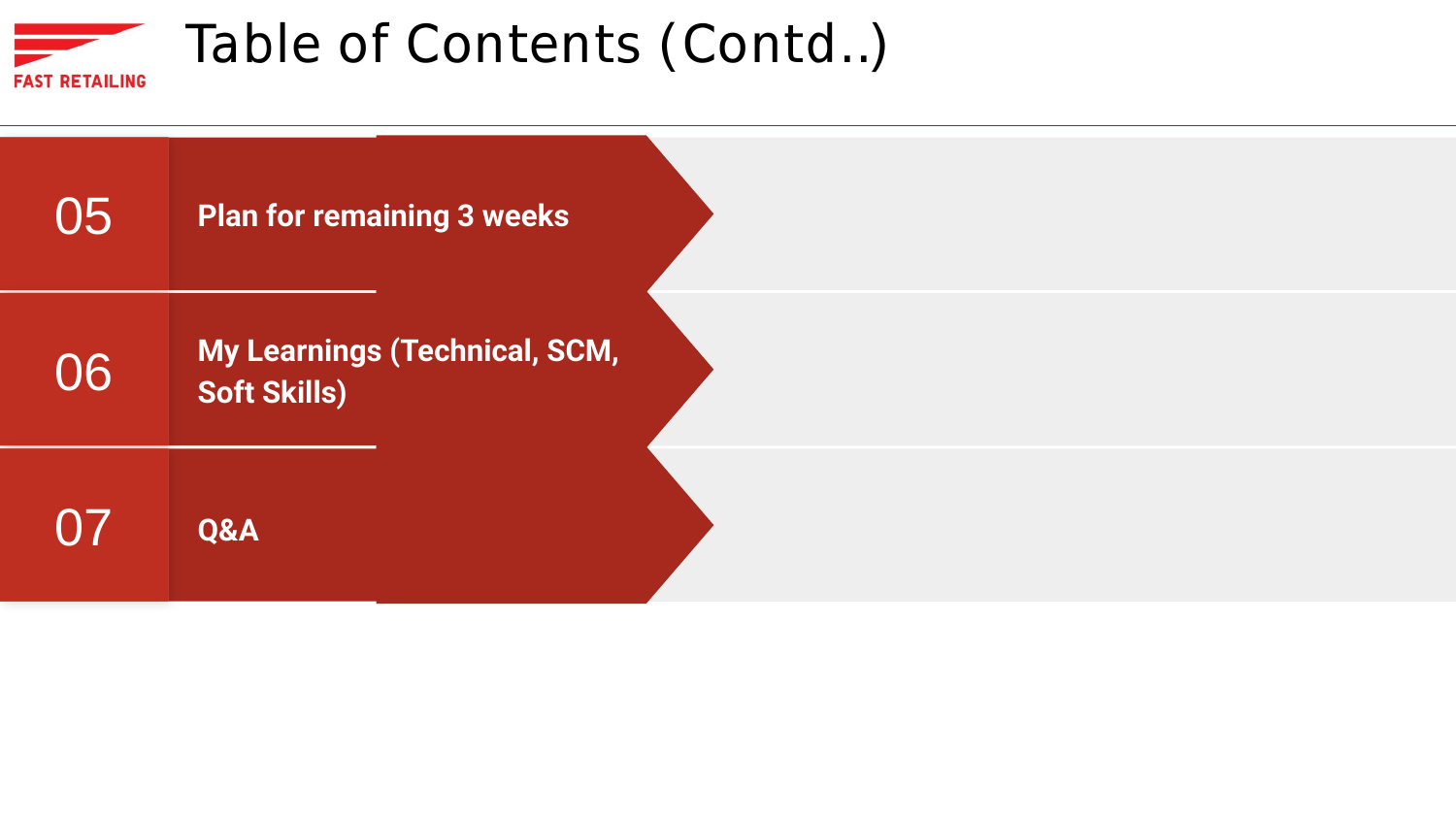

# Table of Contents (Contd..)

05

Plan for remaining 3 weeks

06

My Learnings (Technical, SCM, Soft Skills)

07

Q&A